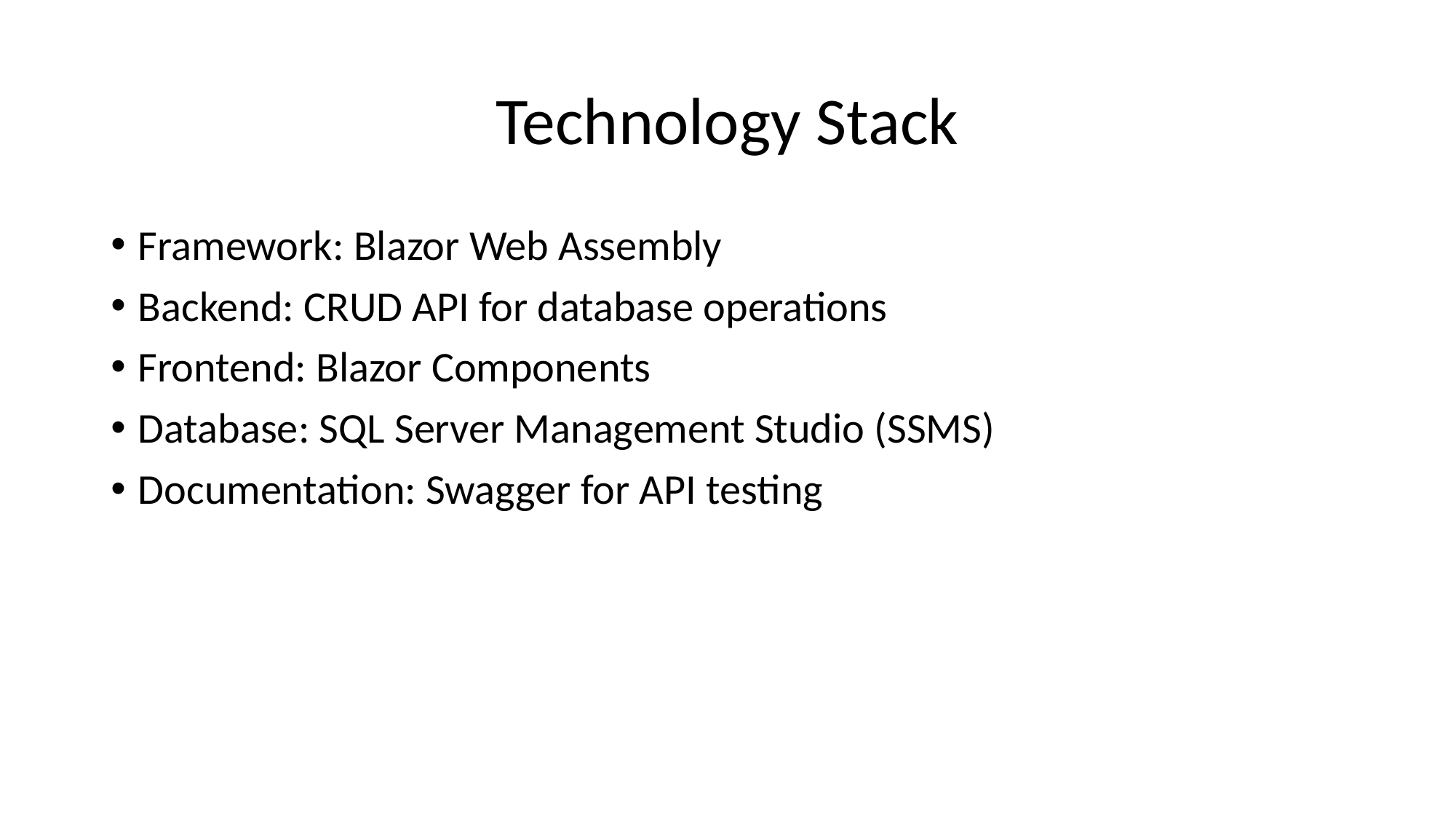

# Technology Stack
Framework: Blazor Web Assembly
Backend: CRUD API for database operations
Frontend: Blazor Components
Database: SQL Server Management Studio (SSMS)
Documentation: Swagger for API testing